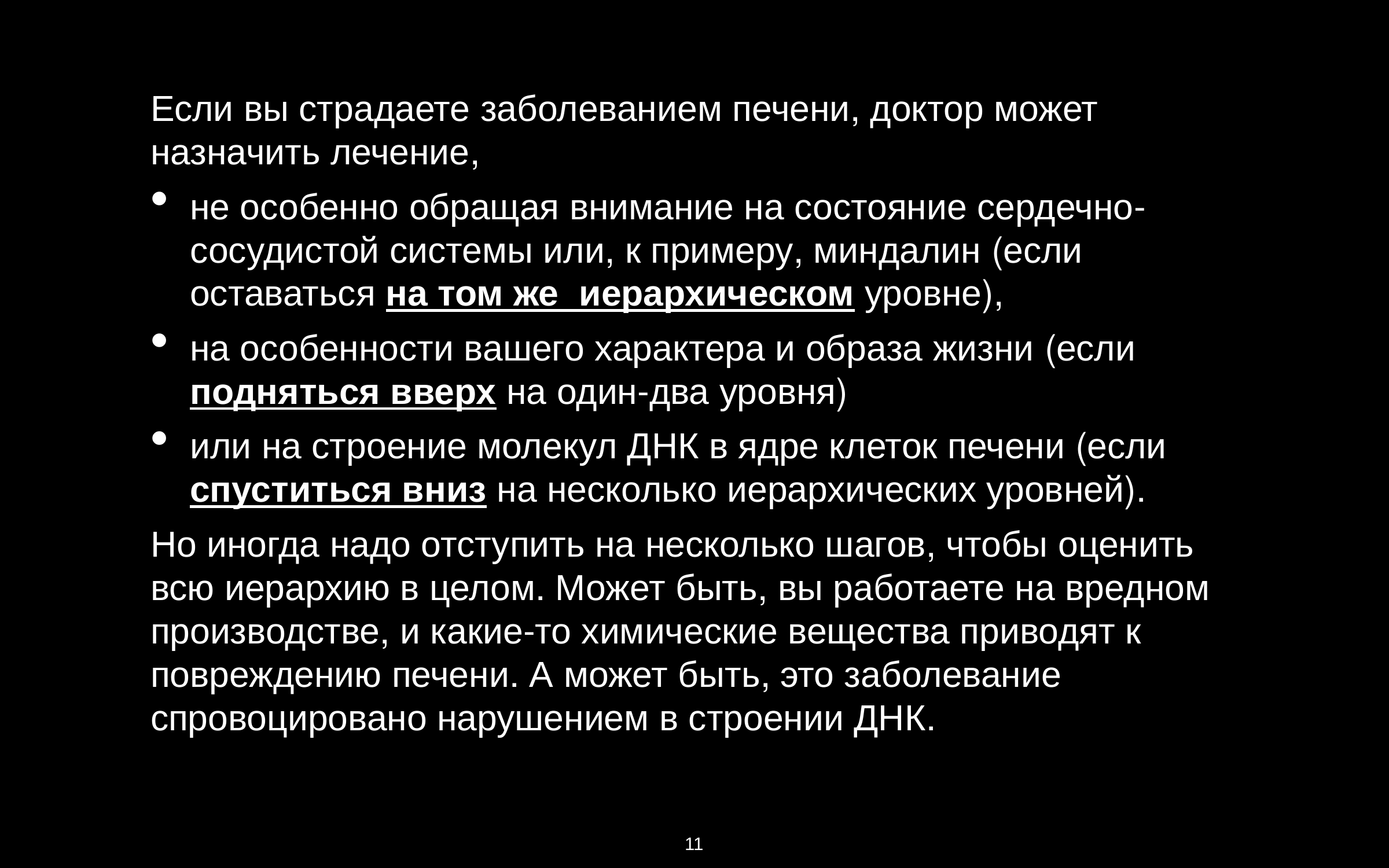

Если вы страдаете заболеванием печени, доктор может назначить лечение,
не особенно обращая внимание на состояние сердечно-сосудистой системы или, к примеру, миндалин (если оставаться на том же  иерархическом уровне),
на особенности вашего характера и образа жизни (если подняться вверх на один-два уровня)
или на строение молекул ДНК в ядре клеток печени (если спуститься вниз на несколько иерархических уровней).
Но иногда надо отступить на несколько шагов, чтобы оценить всю иерархию в целом. Может быть, вы работаете на вредном производстве, и какие-то химические вещества приводят к повреждению печени. А может быть, это заболевание спровоцировано нарушением в строении ДНК.
11